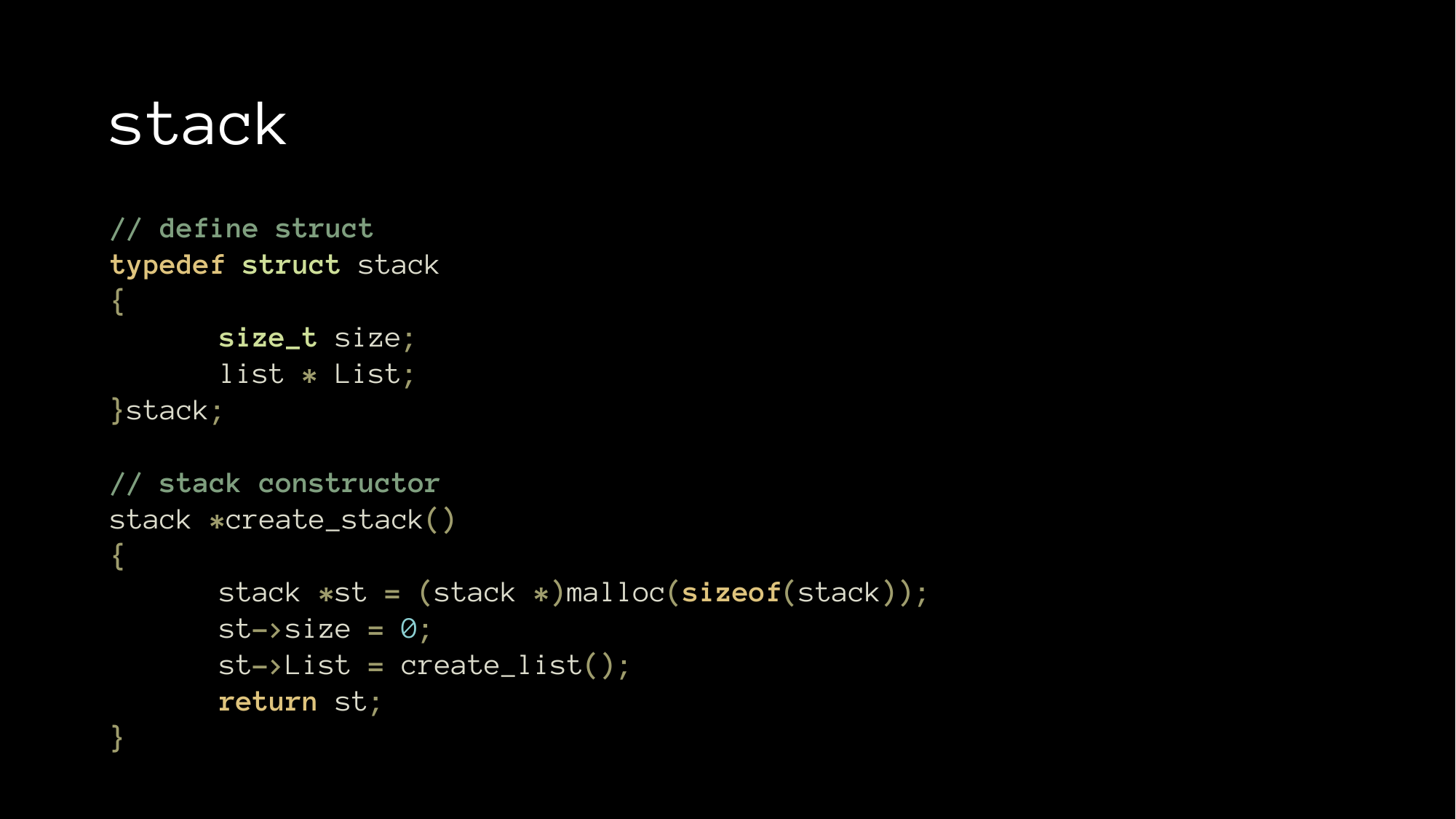

# stack
// define struct
typedef struct stack
{
	size_t size;
	list * List;
}stack;

// stack constructor
stack *create_stack()
{
	stack *st = (stack *)malloc(sizeof(stack));
	st->size = 0;
	st->List = create_list();
	return st;
}